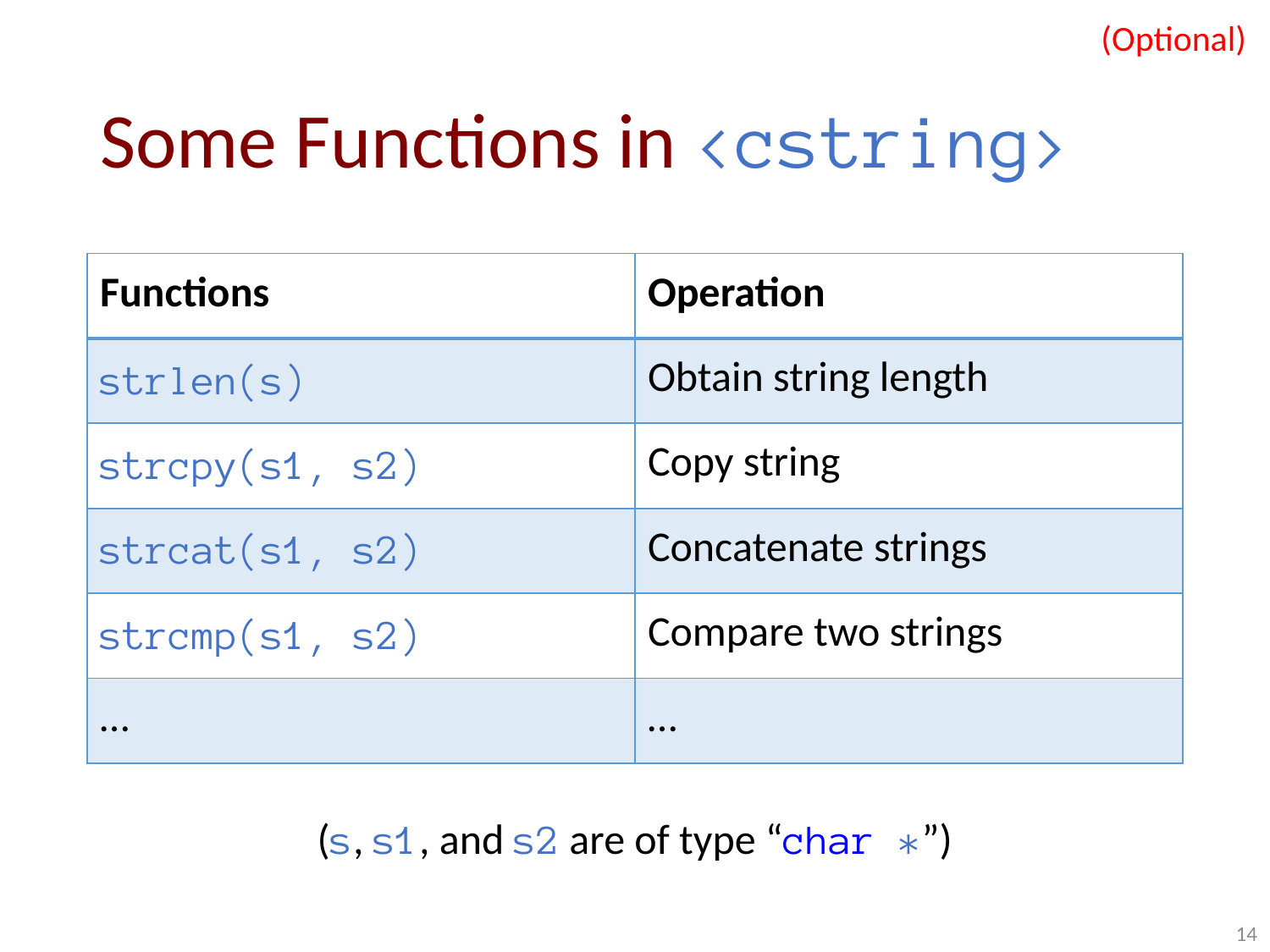

(Optional)
# Some Functions in <cstring>
| Functions | Operation |
| --- | --- |
| strlen(s) | Obtain string length |
| strcpy(s1, s2) | Copy string |
| strcat(s1, s2) | Concatenate strings |
| strcmp(s1, s2) | Compare two strings |
| … | … |
(s, s1, and s2 are of type “char *”)
14